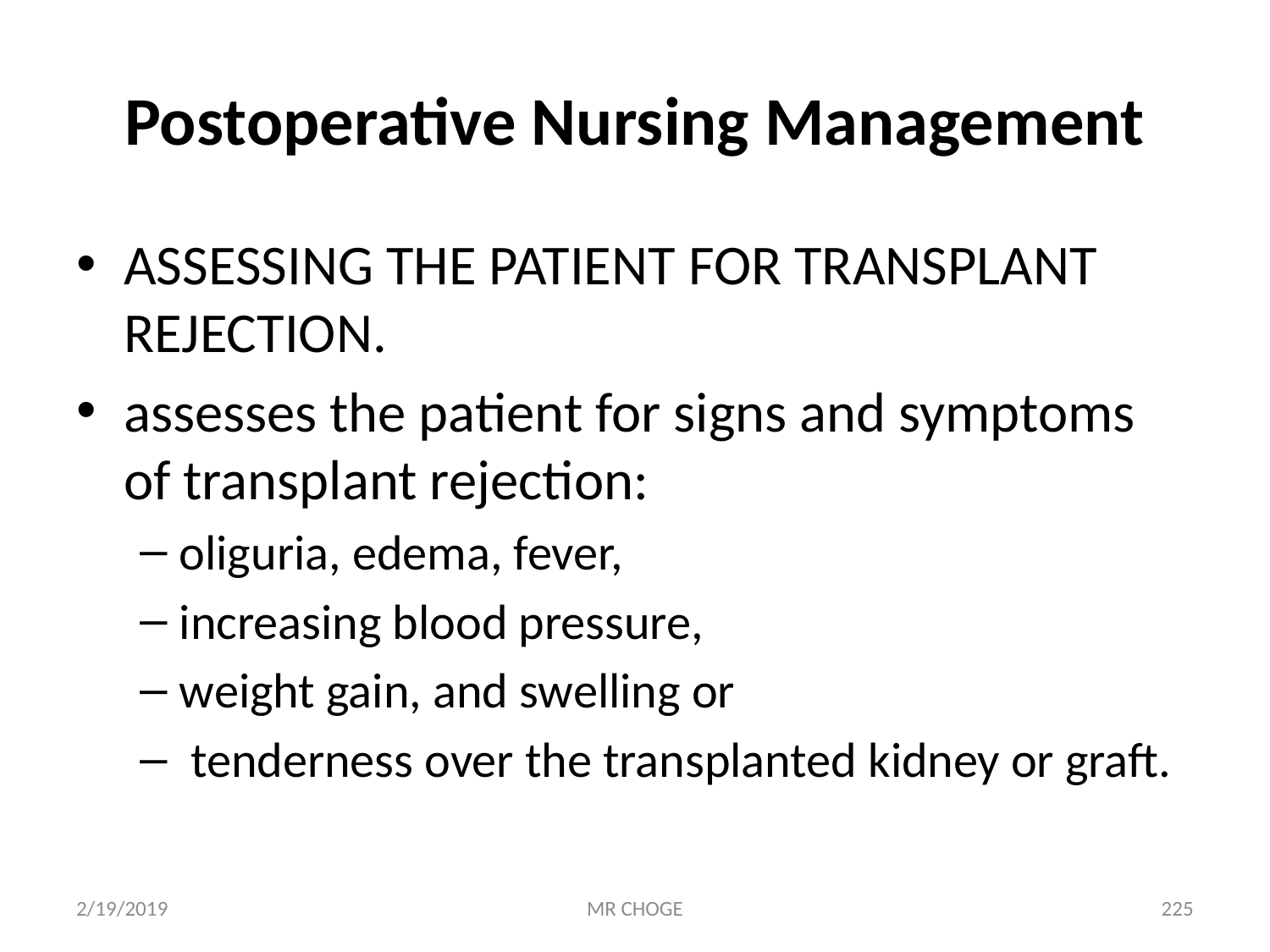

# Postoperative Nursing Management
ASSESSING THE PATIENT FOR TRANSPLANT REJECTION.
assesses the patient for signs and symptoms of transplant rejection:
oliguria, edema, fever,
increasing blood pressure,
weight gain, and swelling or
 tenderness over the transplanted kidney or graft.
2/19/2019
MR CHOGE
225